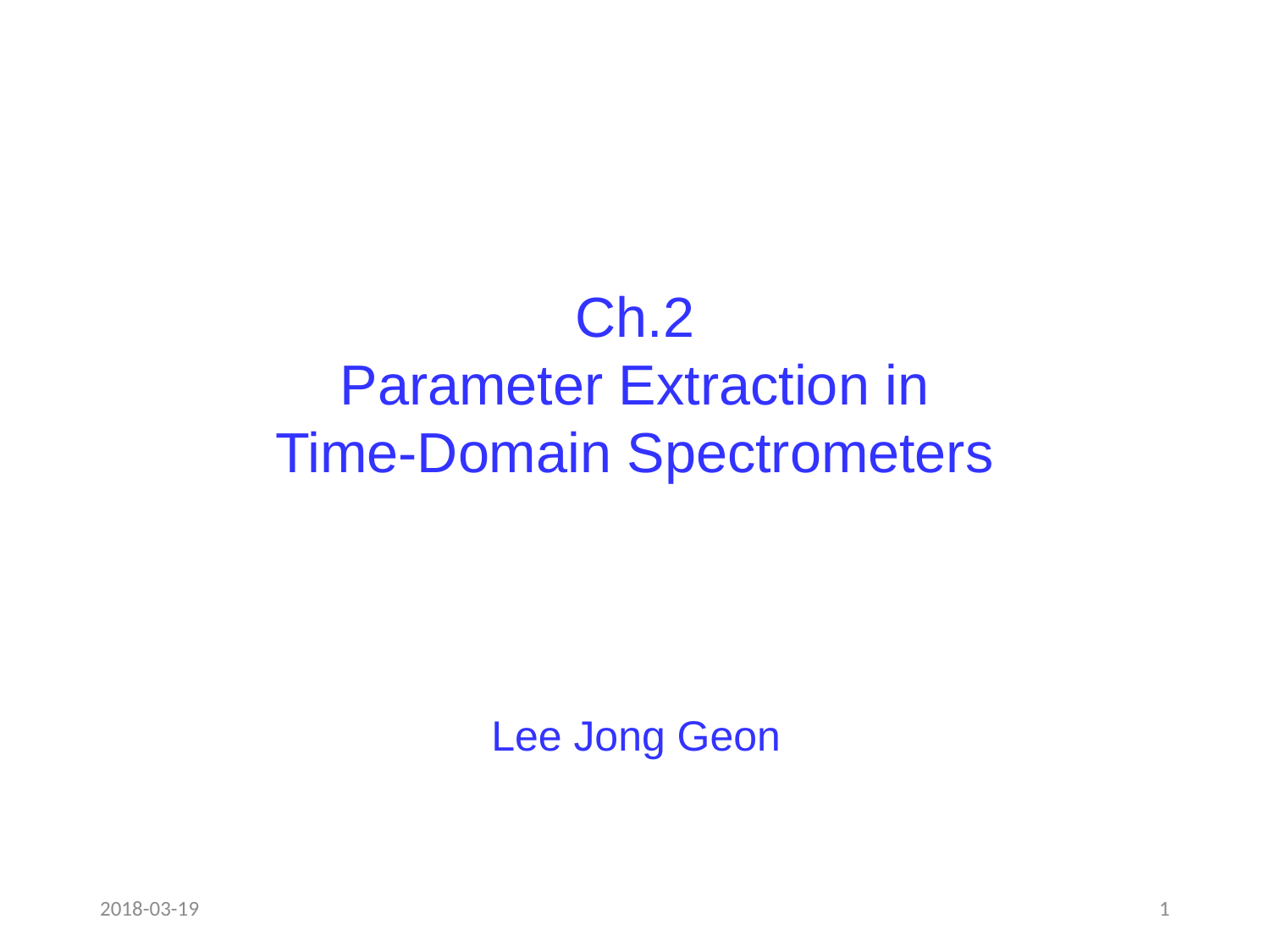

Ch.2
Parameter Extraction in
Time-Domain Spectrometers
Lee Jong Geon
2018-03-19
1